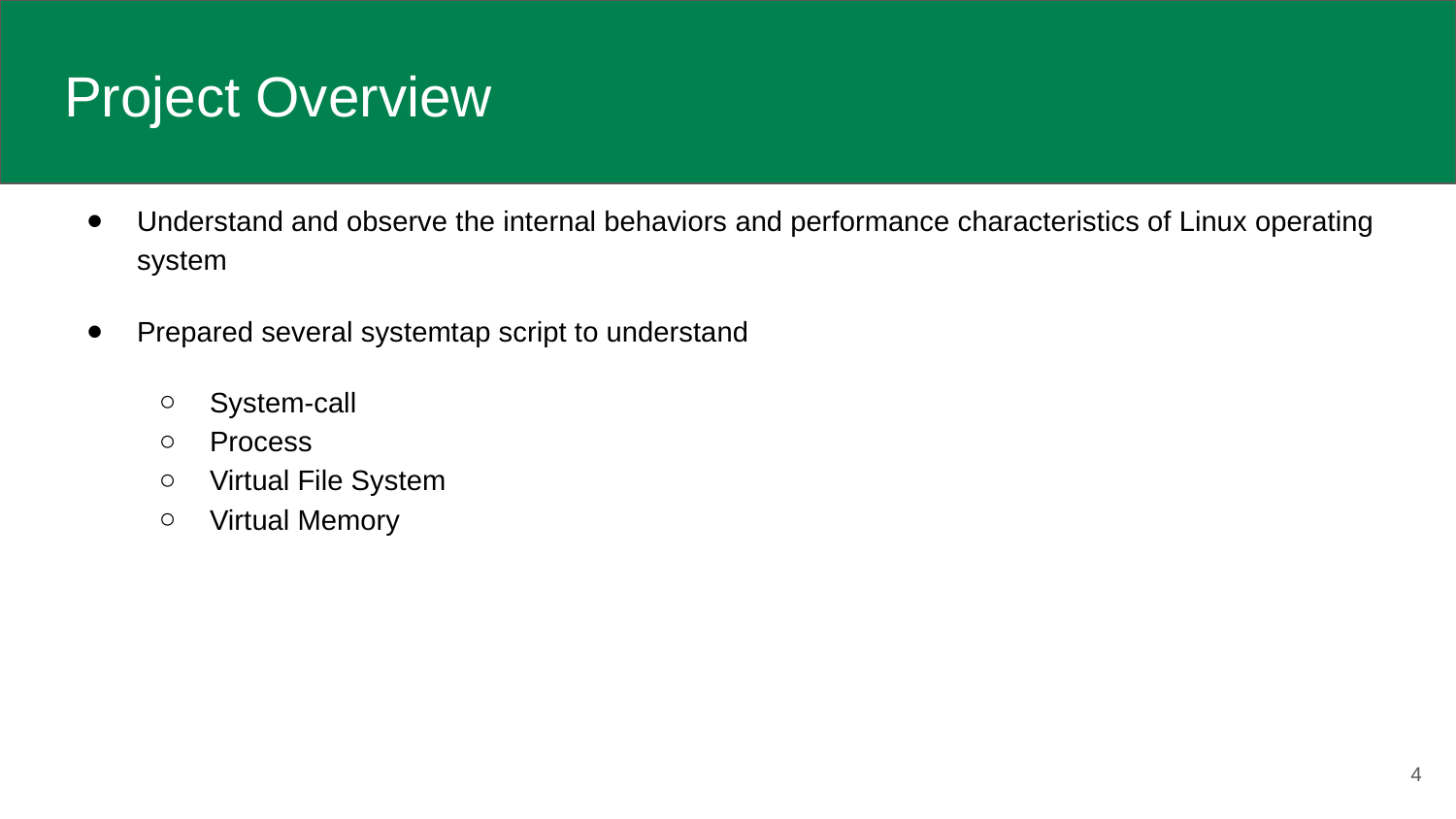

# Project Overview
Understand and observe the internal behaviors and performance characteristics of Linux operating system
Prepared several systemtap script to understand
System-call
Process
Virtual File System
Virtual Memory
4